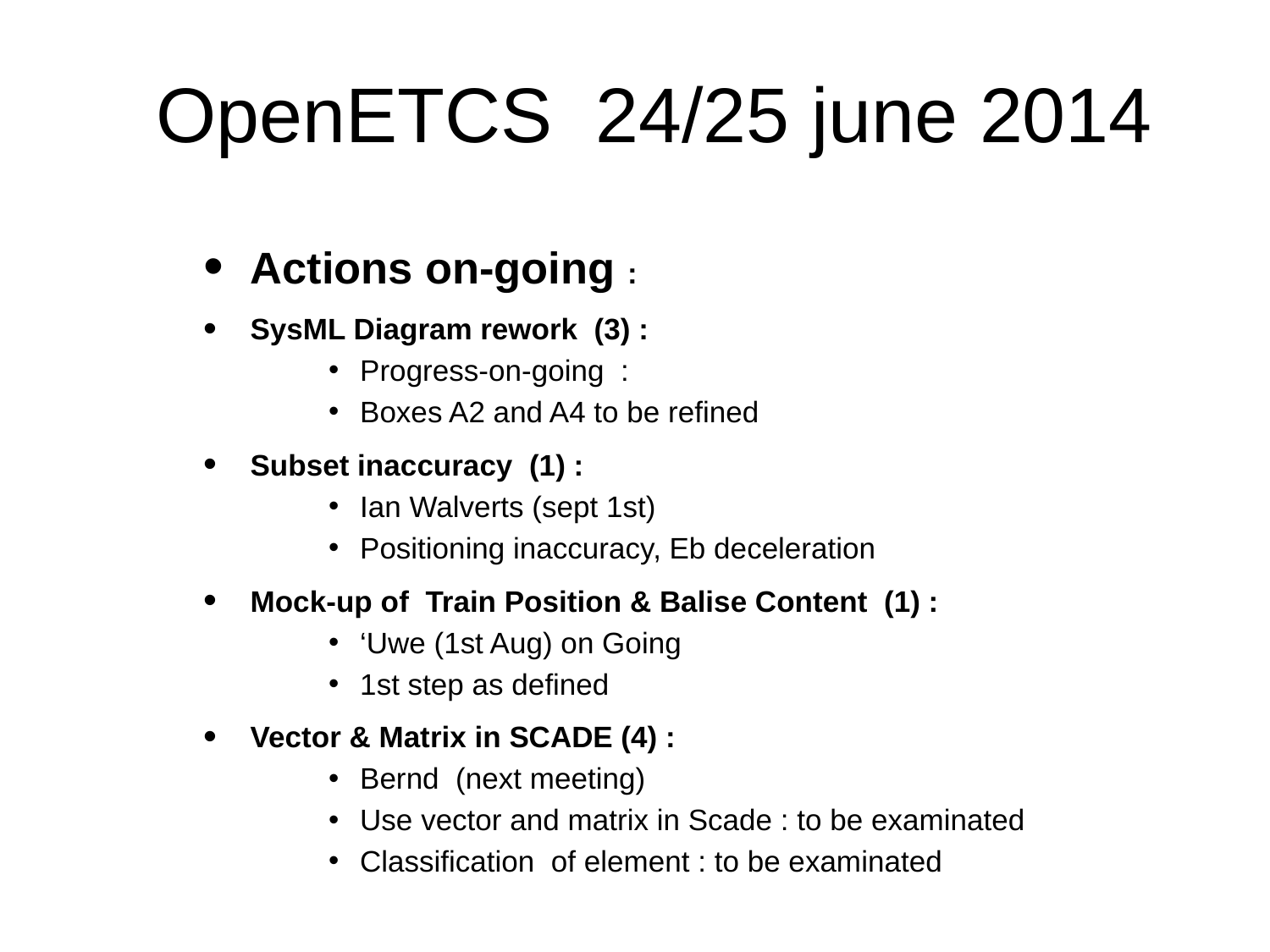

OpenETCS  24/25 june 2014
Actions on-going :
SysML Diagram rework  (3) :
Progress-on-going  :
Boxes A2 and A4 to be refined
Subset inaccuracy  (1) :
Ian Walverts (sept 1st)
Positioning inaccuracy, Eb deceleration
Mock-up of  Train Position & Balise Content  (1) :
‘Uwe (1st Aug) on Going
1st step as defined
Vector & Matrix in SCADE (4) :
Bernd  (next meeting)
Use vector and matrix in Scade : to be examinated
Classification  of element : to be examinated